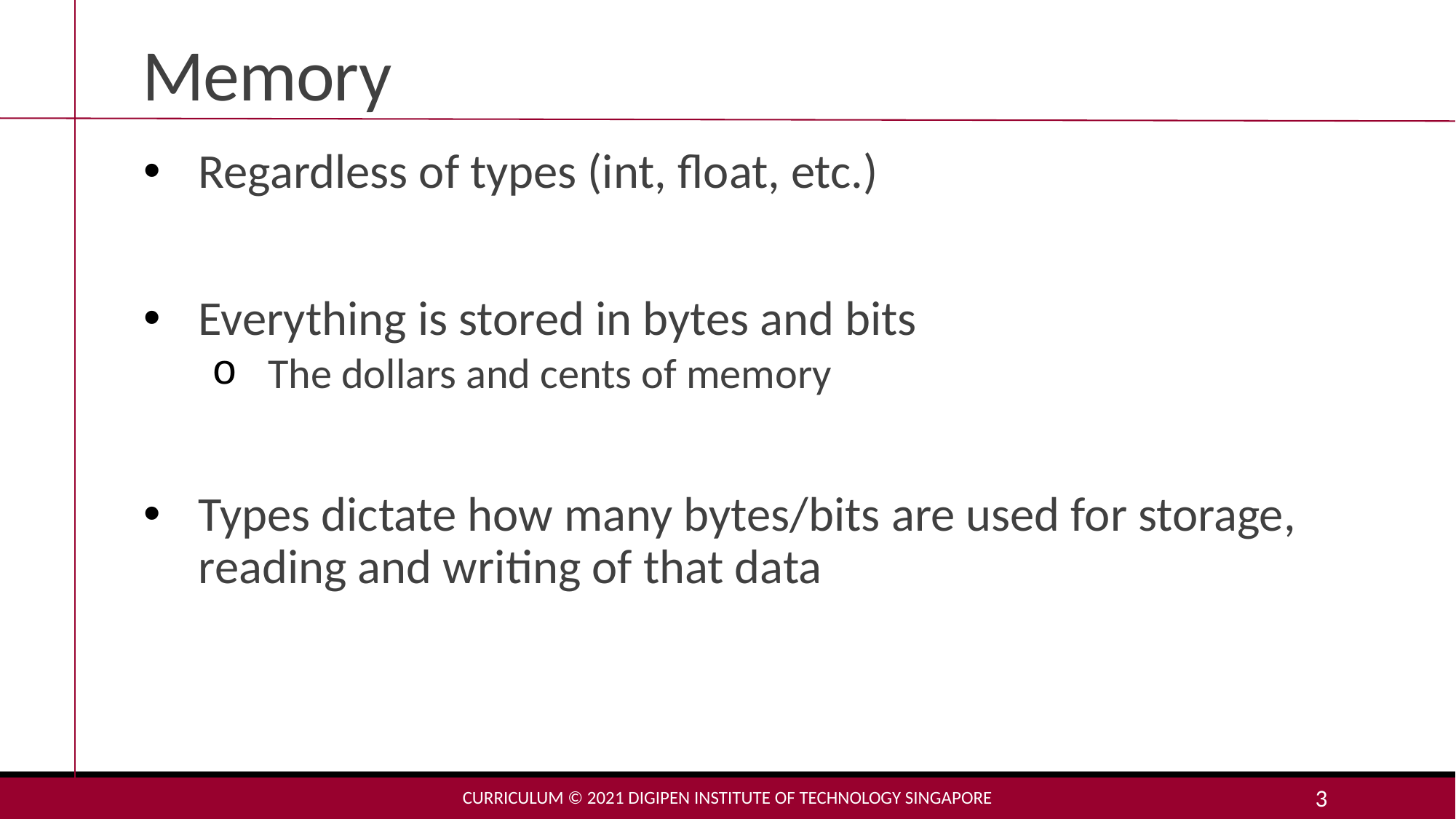

# Memory
Regardless of types (int, float, etc.)

Everything is stored in bytes and bits
The dollars and cents of memory

Types dictate how many bytes/bits are used for storage, reading and writing of that data
Curriculum © 2021 DigiPen Institute of Technology singapore
3